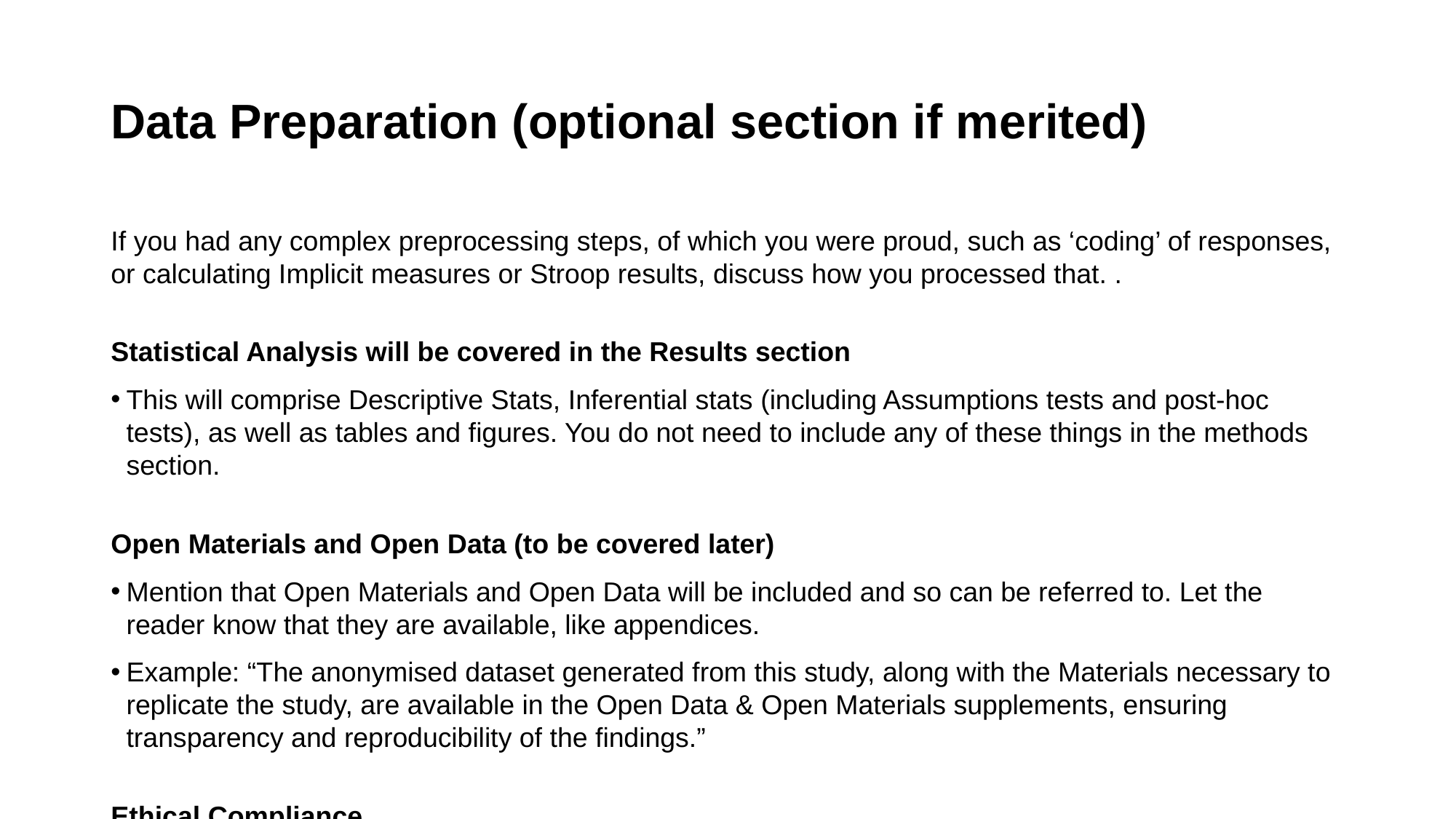

# Data Preparation (optional section if merited)
If you had any complex preprocessing steps, of which you were proud, such as ‘coding’ of responses, or calculating Implicit measures or Stroop results, discuss how you processed that. .
Statistical Analysis will be covered in the Results section
This will comprise Descriptive Stats, Inferential stats (including Assumptions tests and post-hoc tests), as well as tables and figures. You do not need to include any of these things in the methods section.
Open Materials and Open Data (to be covered later)
Mention that Open Materials and Open Data will be included and so can be referred to. Let the reader know that they are available, like appendices.
Example: “The anonymised dataset generated from this study, along with the Materials necessary to replicate the study, are available in the Open Data & Open Materials supplements, ensuring transparency and reproducibility of the findings.”
Ethical Compliance
Describe the process of obtaining ethical clearance and how you adhered to ethical guidelines throughout the study.
Example: “Ethical clearance was obtained from the XYZ University Ethics Committee, and all research activities were conducted in accordance with appropriate Ethics committee and BPS guidance.”